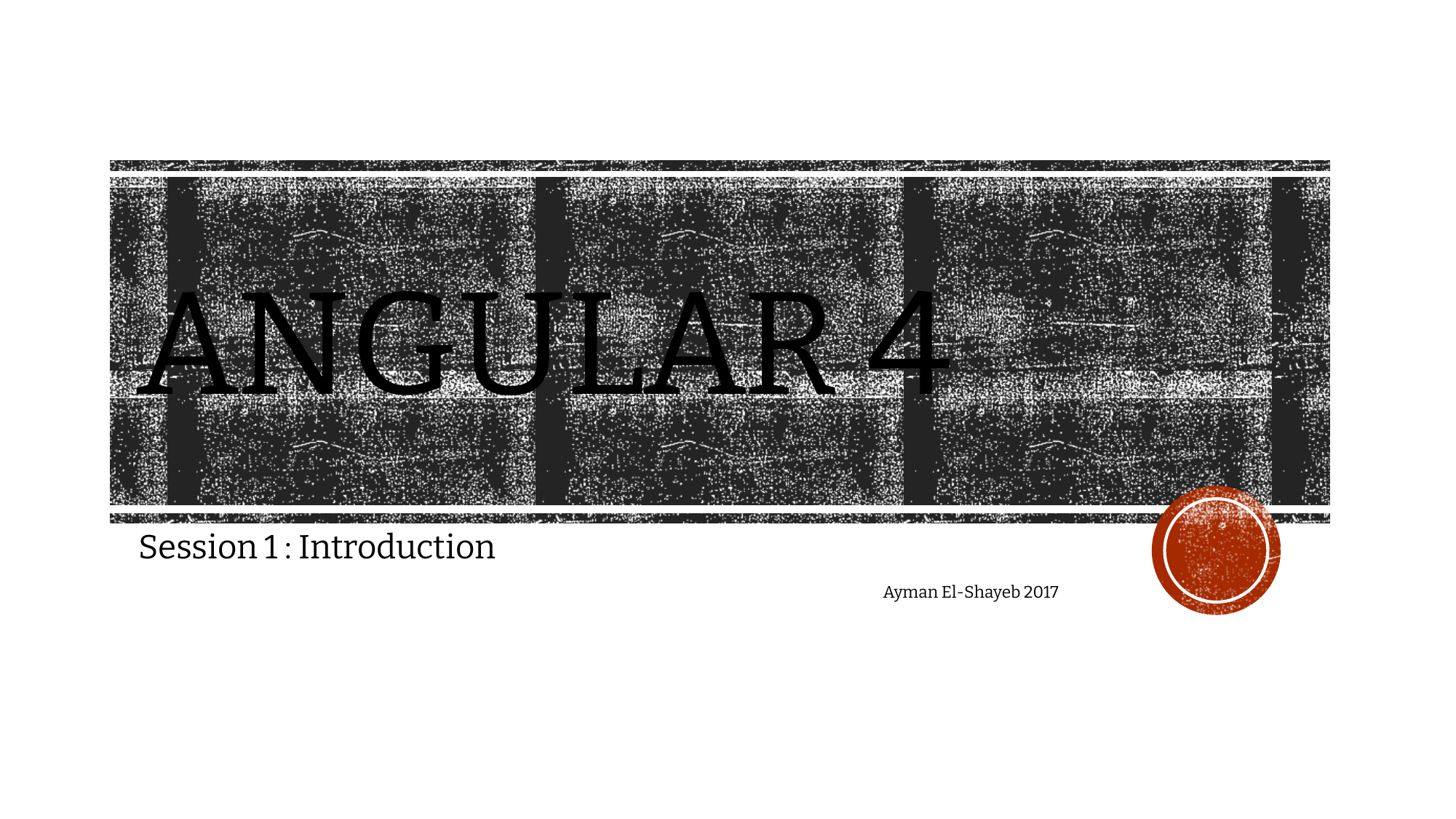

# Angular 4
Session 1 : Introduction
Ayman El-Shayeb 2017